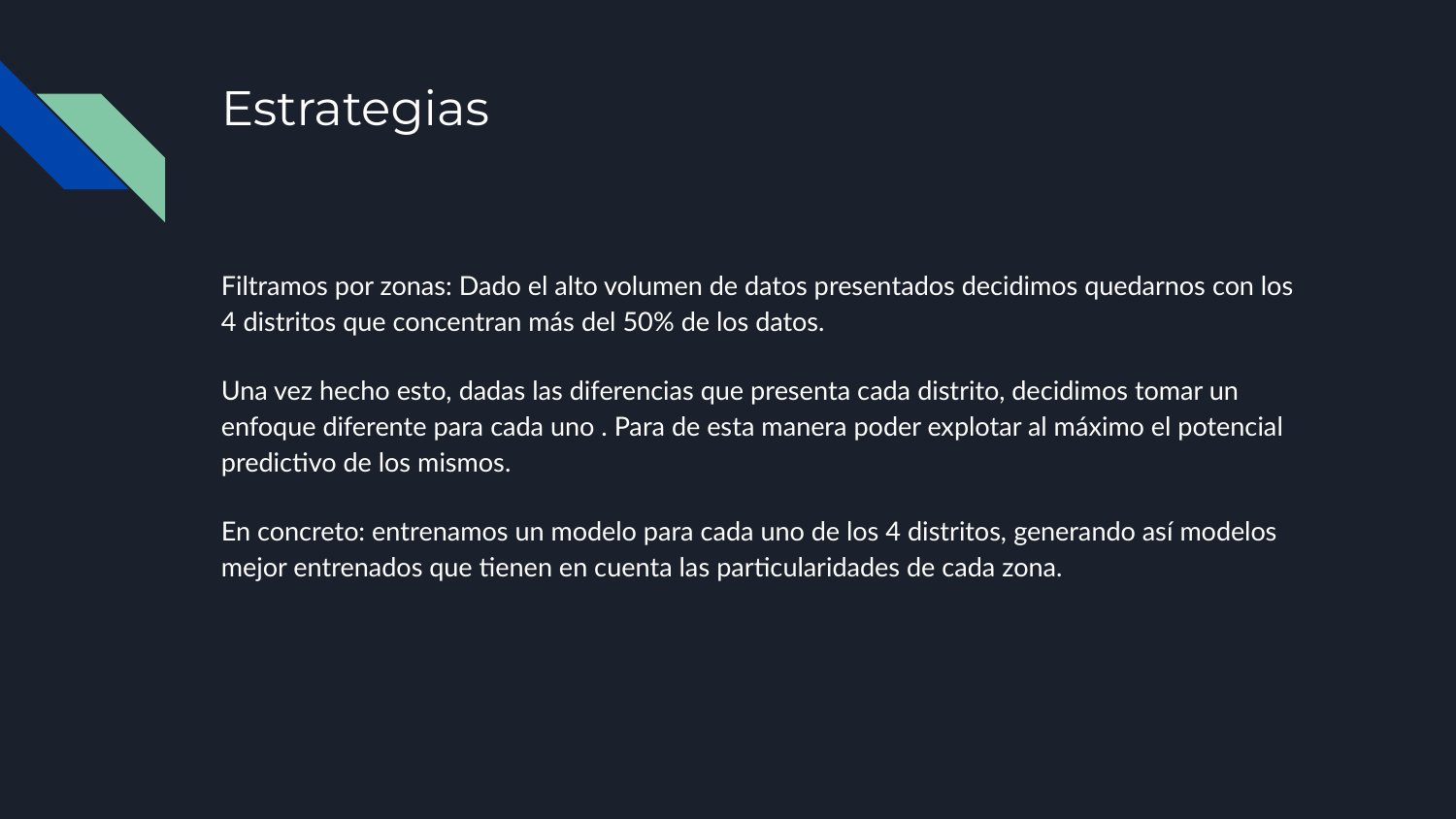

# Estrategias
Filtramos por zonas: Dado el alto volumen de datos presentados decidimos quedarnos con los 4 distritos que concentran más del 50% de los datos.
Una vez hecho esto, dadas las diferencias que presenta cada distrito, decidimos tomar un enfoque diferente para cada uno . Para de esta manera poder explotar al máximo el potencial predictivo de los mismos.
En concreto: entrenamos un modelo para cada uno de los 4 distritos, generando así modelos mejor entrenados que tienen en cuenta las particularidades de cada zona.